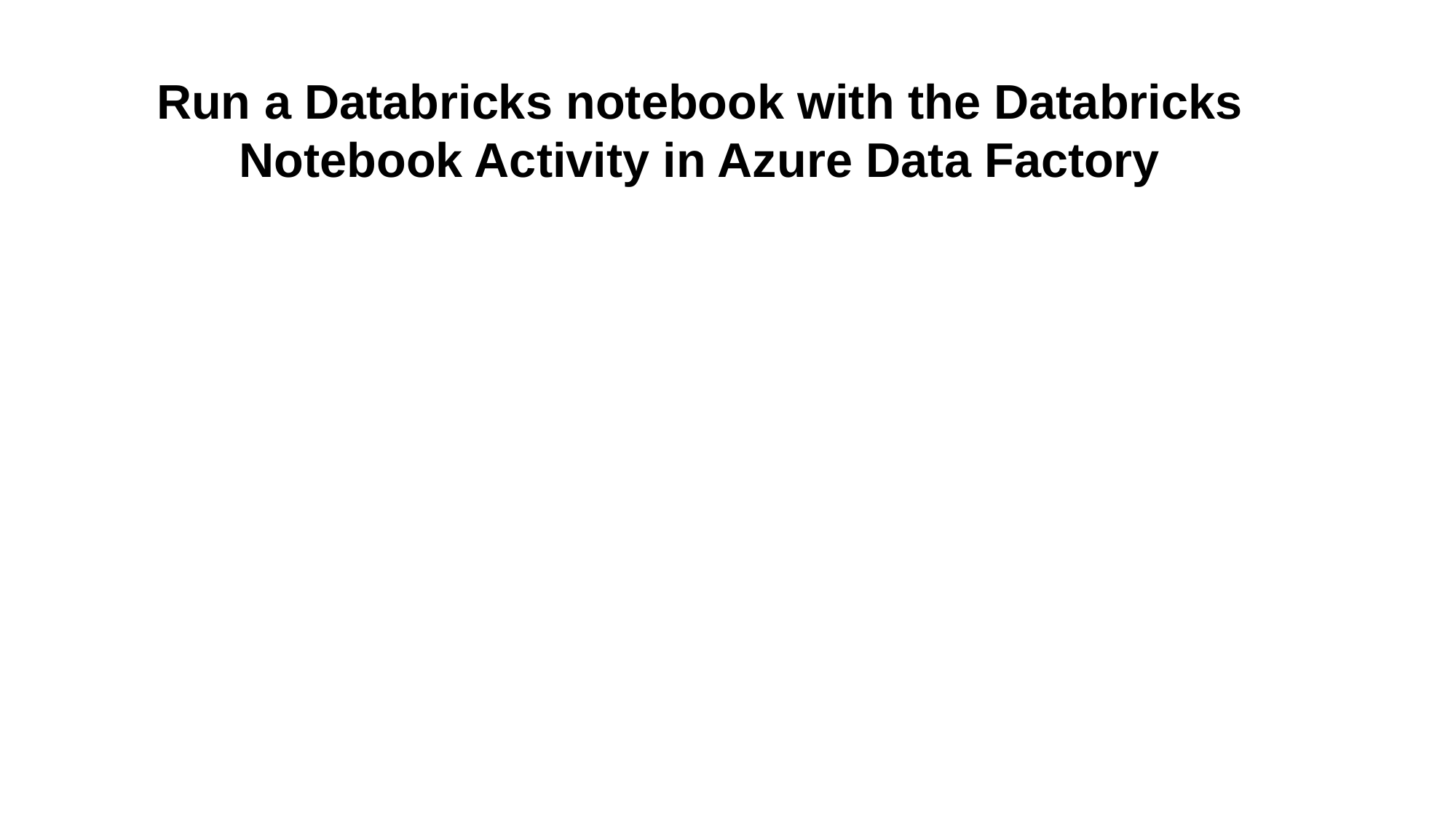

Run a Databricks notebook with the Databricks Notebook Activity in Azure Data Factory